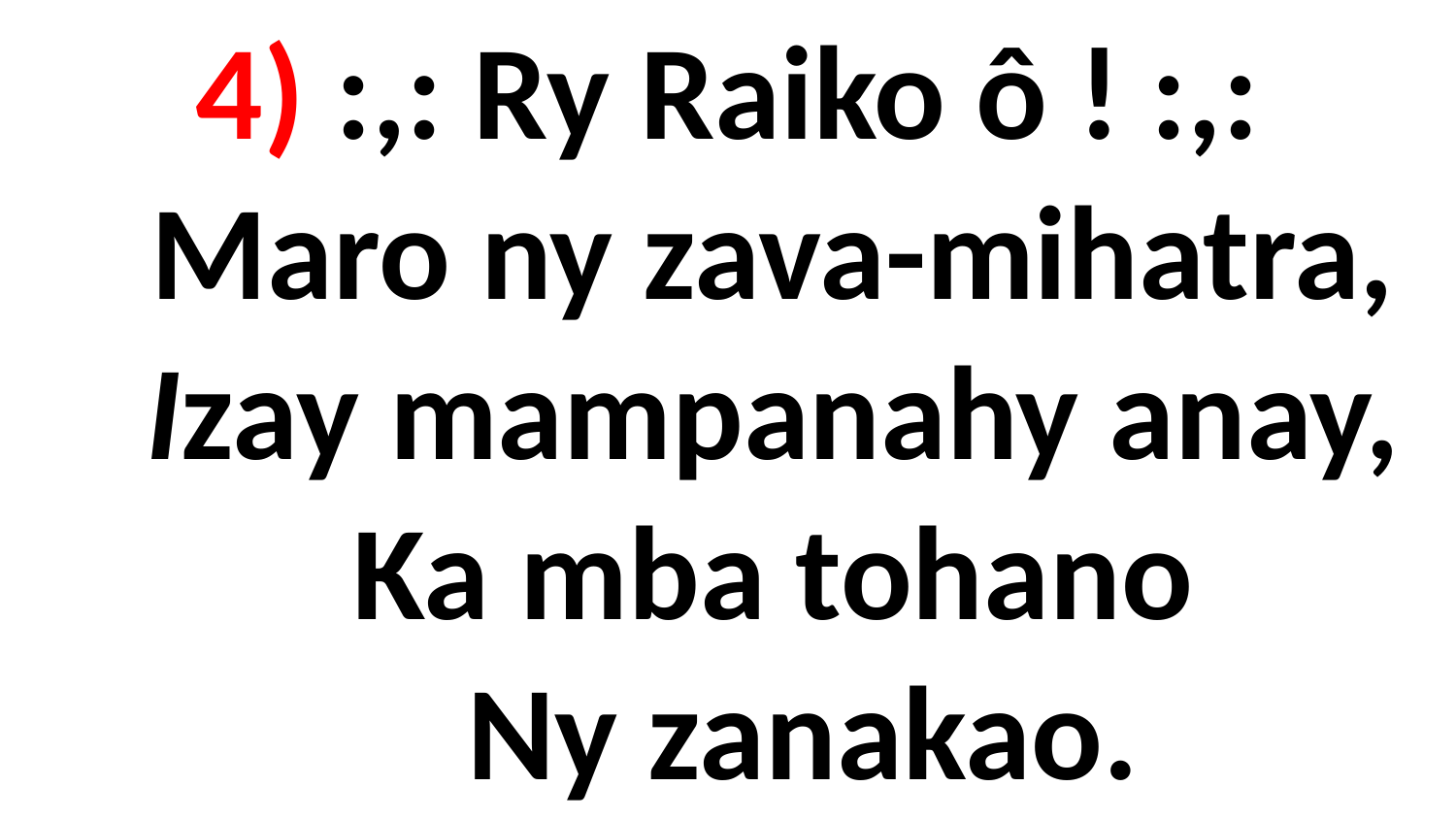

# 4) :,: Ry Raiko ô ! :,: Maro ny zava-mihatra, Izay mampanahy anay, Ka mba tohano Ny zanakao.